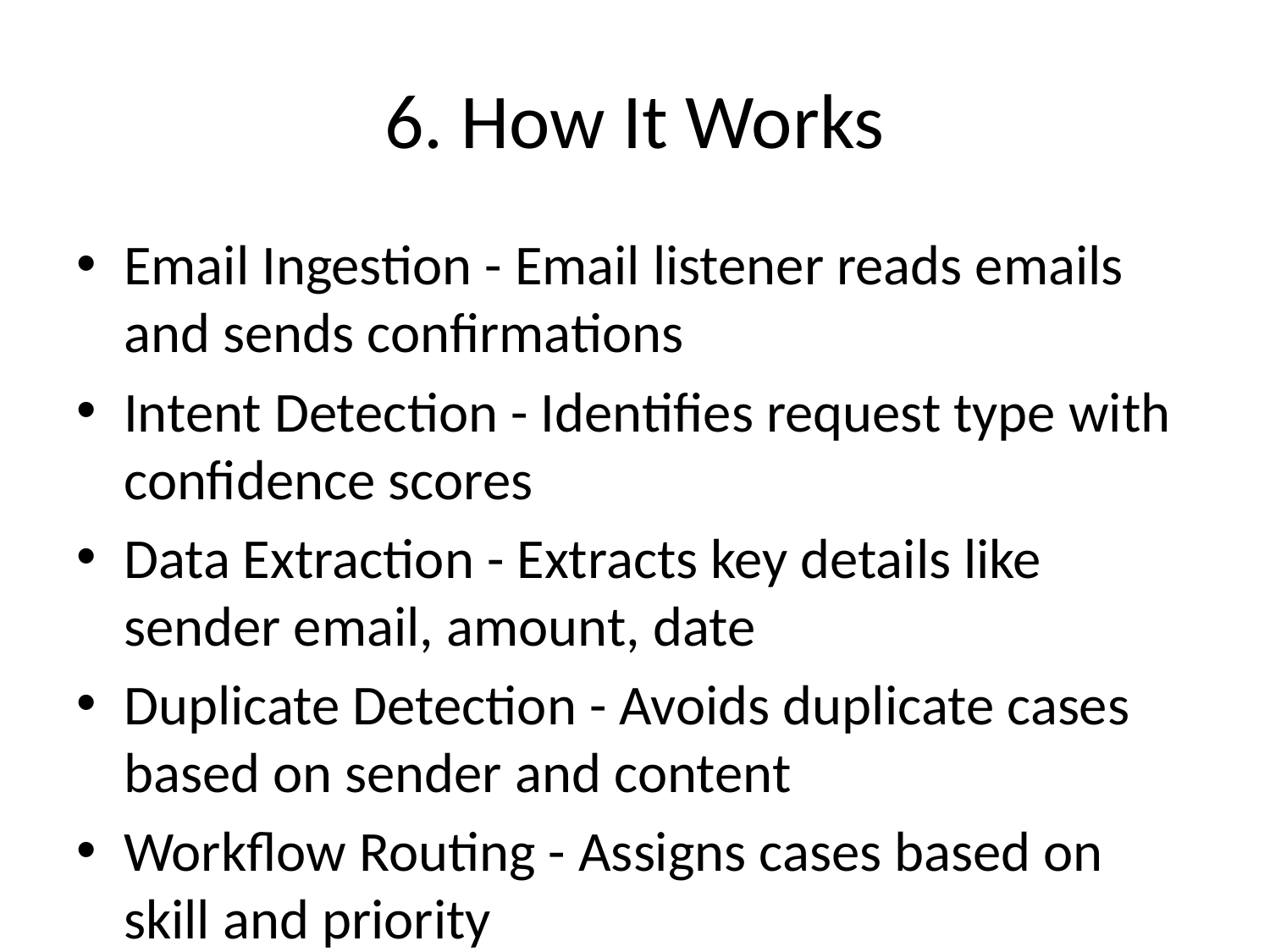

# 6. How It Works
Email Ingestion - Email listener reads emails and sends confirmations
Intent Detection - Identifies request type with confidence scores
Data Extraction - Extracts key details like sender email, amount, date
Duplicate Detection - Avoids duplicate cases based on sender and content
Workflow Routing - Assigns cases based on skill and priority